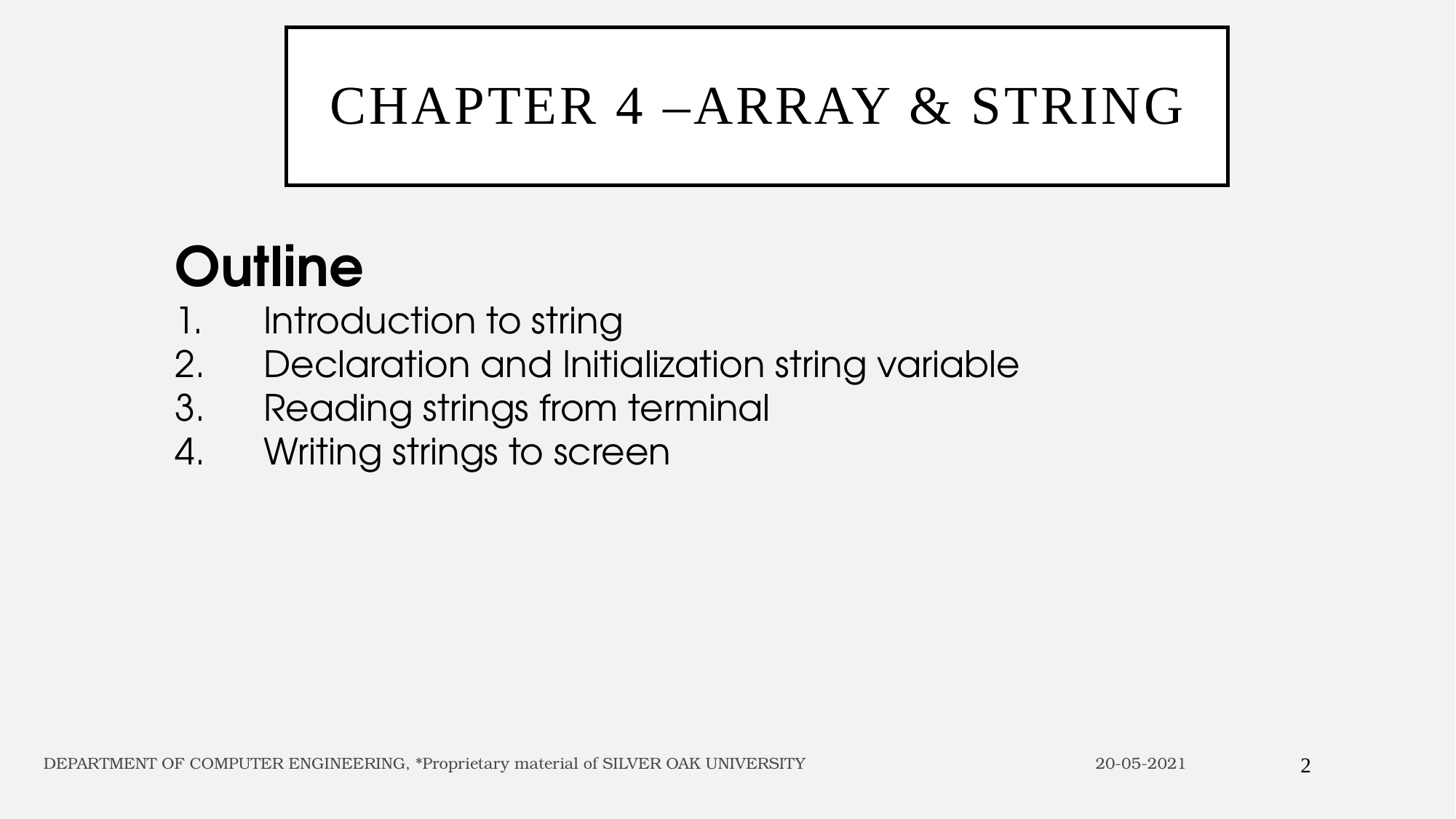

Chapter 4 –ARRAY & STRING
Outline
Introduction to string
Declaration and Initialization string variable
Reading strings from terminal
Writing strings to screen

20-05-2021
DEPARTMENT OF COMPUTER ENGINEERING, *Proprietary material of SILVER OAK UNIVERSITY
2